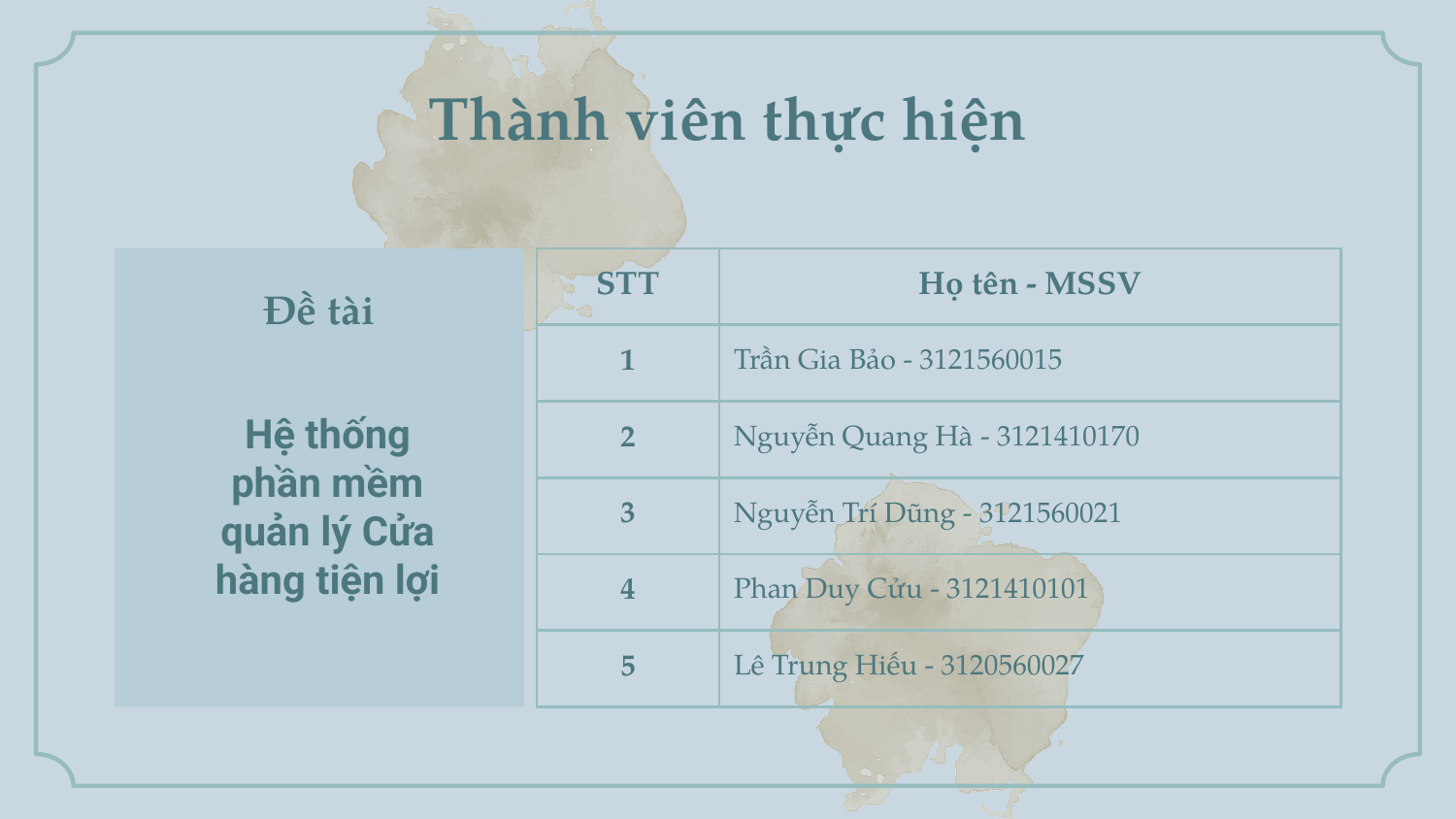

# Thành viên thực hiện

| STT | Họ tên - MSSV |
| --- | --- |
| 1 | Trần Gia Bảo - 3121560015 |
| 2 | Nguyễn Quang Hà - 3121410170 |
| 3 | Nguyễn Trí Dũng - 3121560021 |
| 4 | Phan Duy Cửu - 3121410101 |
| 5 | Lê Trung Hiếu - 3120560027 |
Đề tài
Hệ thống phần mềm quản lý Cửa hàng tiện lợi